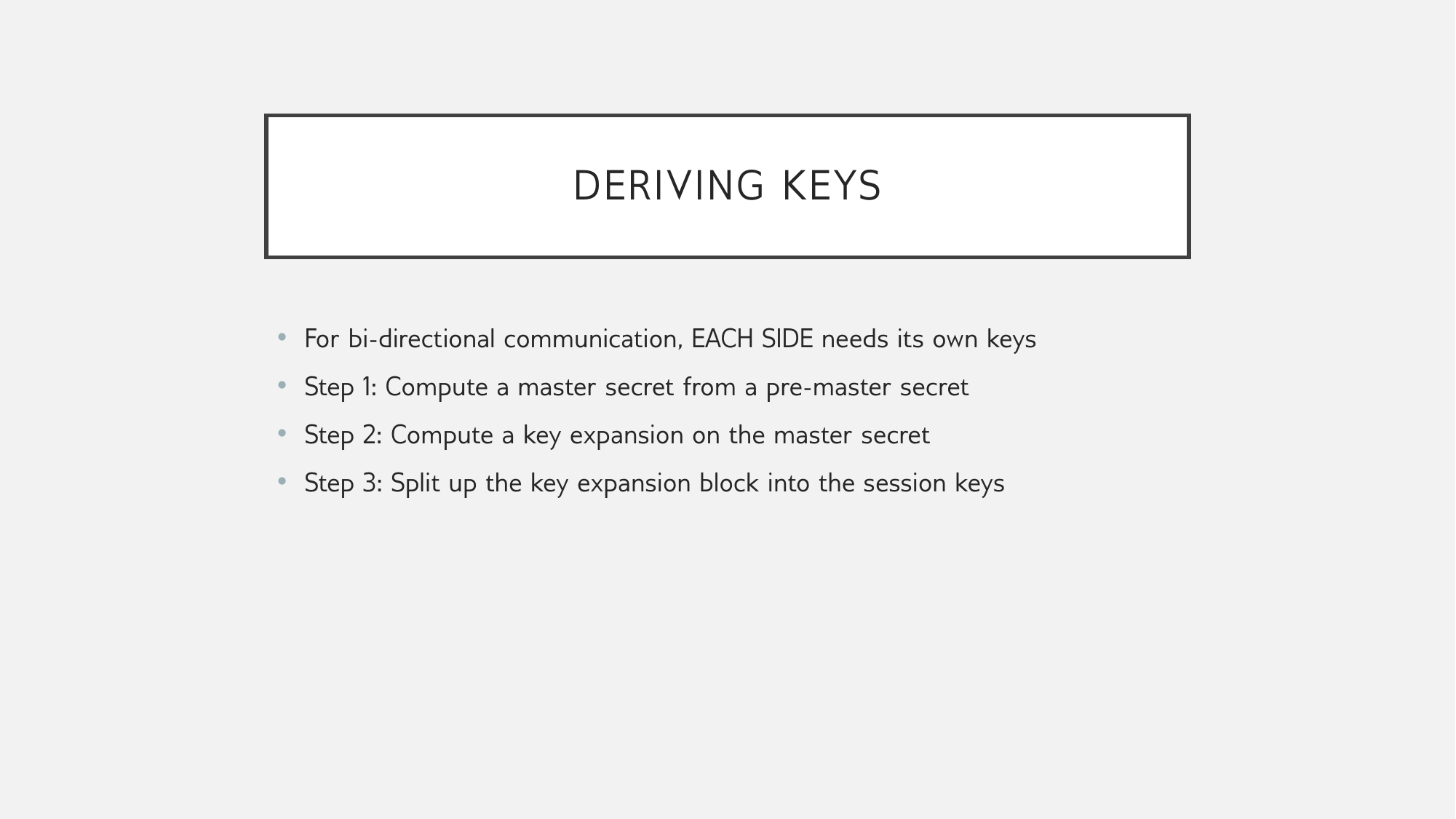

# Deriving Keys
For bi-directional communication, EACH SIDE needs its own keys
Step 1: Compute a master secret from a pre-master secret
Step 2: Compute a key expansion on the master secret
Step 3: Split up the key expansion block into the session keys